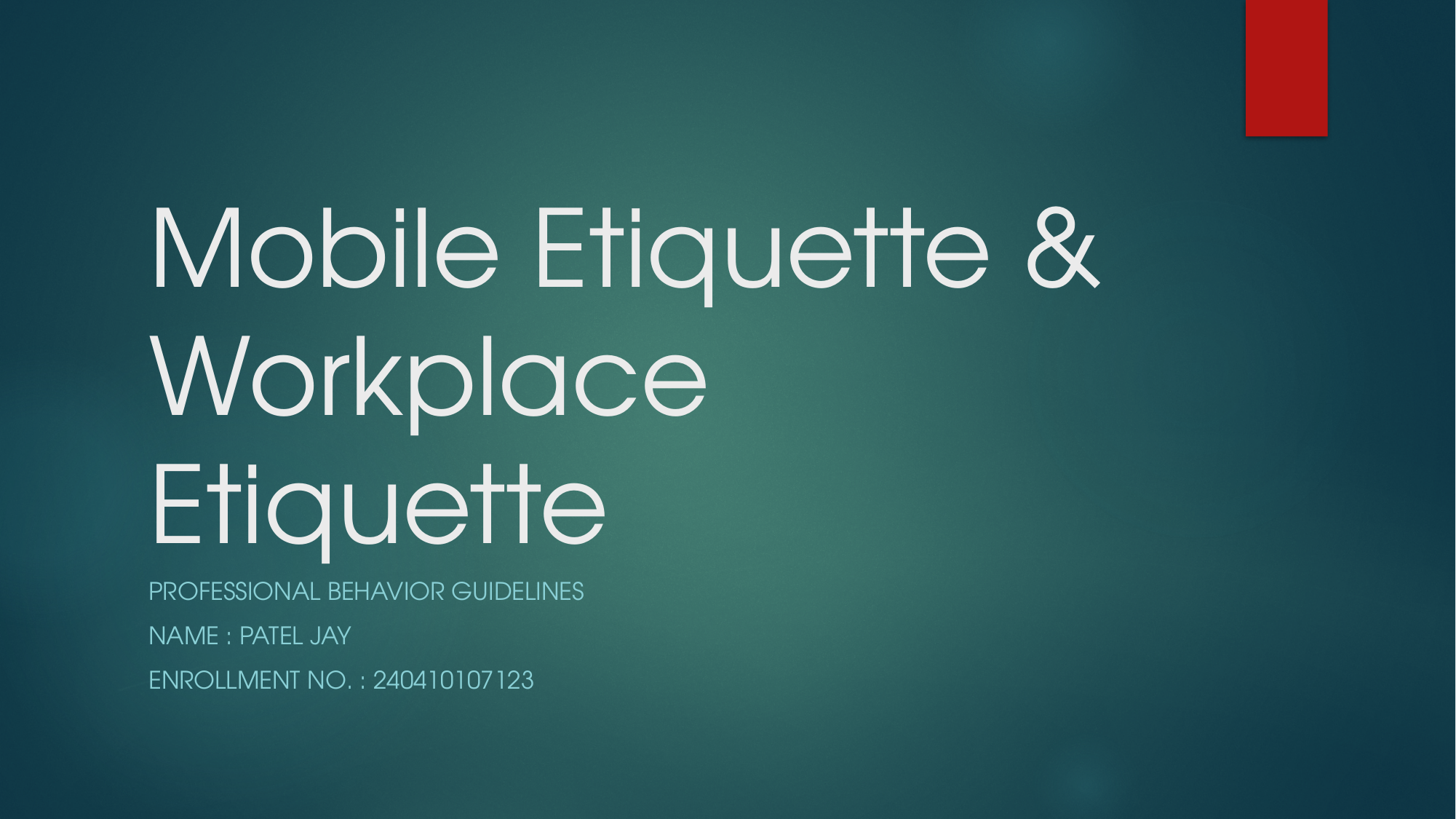

# Mobile Etiquette & Workplace Etiquette
Professional Behavior Guidelines
Name : Patel Jay
Enrollment no. : 240410107123